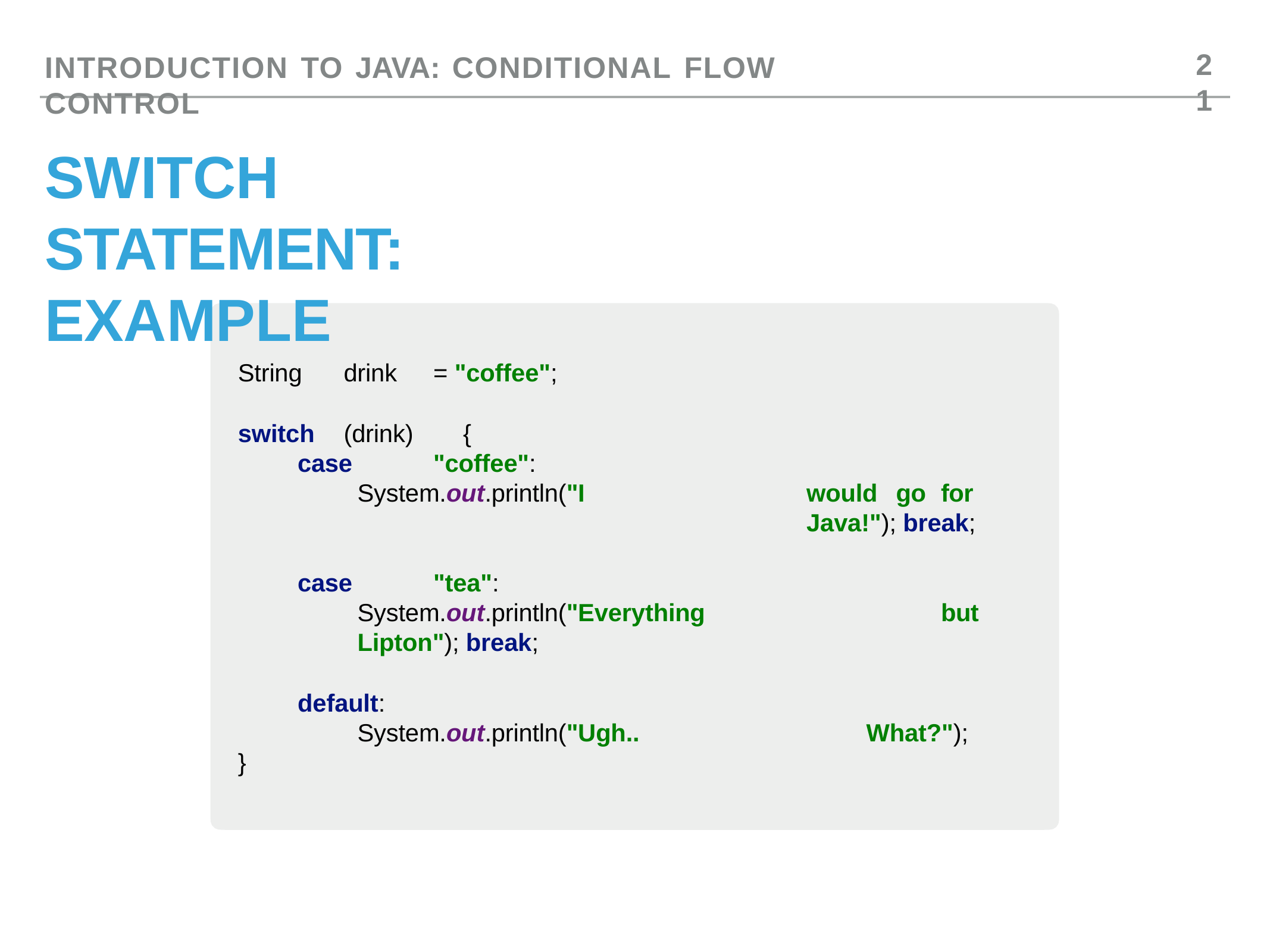

21
# INTRODUCTION TO JAVA: CONDITIONAL FLOW CONTROL
SWITCH STATEMENT: EXAMPLE

String	drink	= "coffee";

switch	(drink)	{
case	"coffee":
System.out.println("I	would	go	for	Java!"); break;

case	"tea":
System.out.println("Everything	but	Lipton"); break;

default:
System.out.println("Ugh..	What?");
}